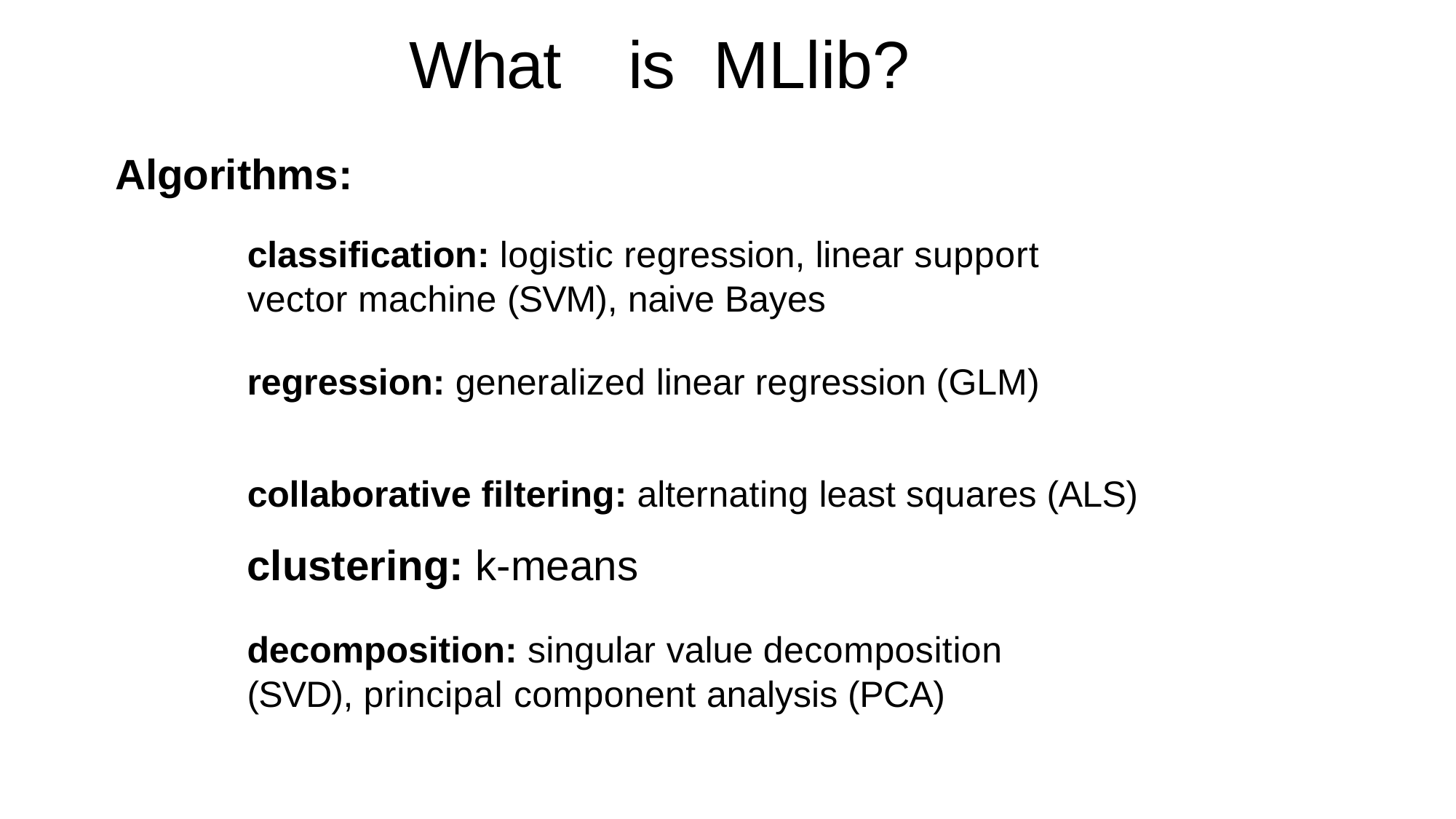

29
# What	is	MLlib?
Algorithms:
classification: logistic regression, linear support vector machine (SVM), naive Bayes
regression: generalized linear regression (GLM)
collaborative filtering: alternating least squares (ALS)
clustering: k-means
decomposition: singular value decomposition (SVD), principal component analysis (PCA)